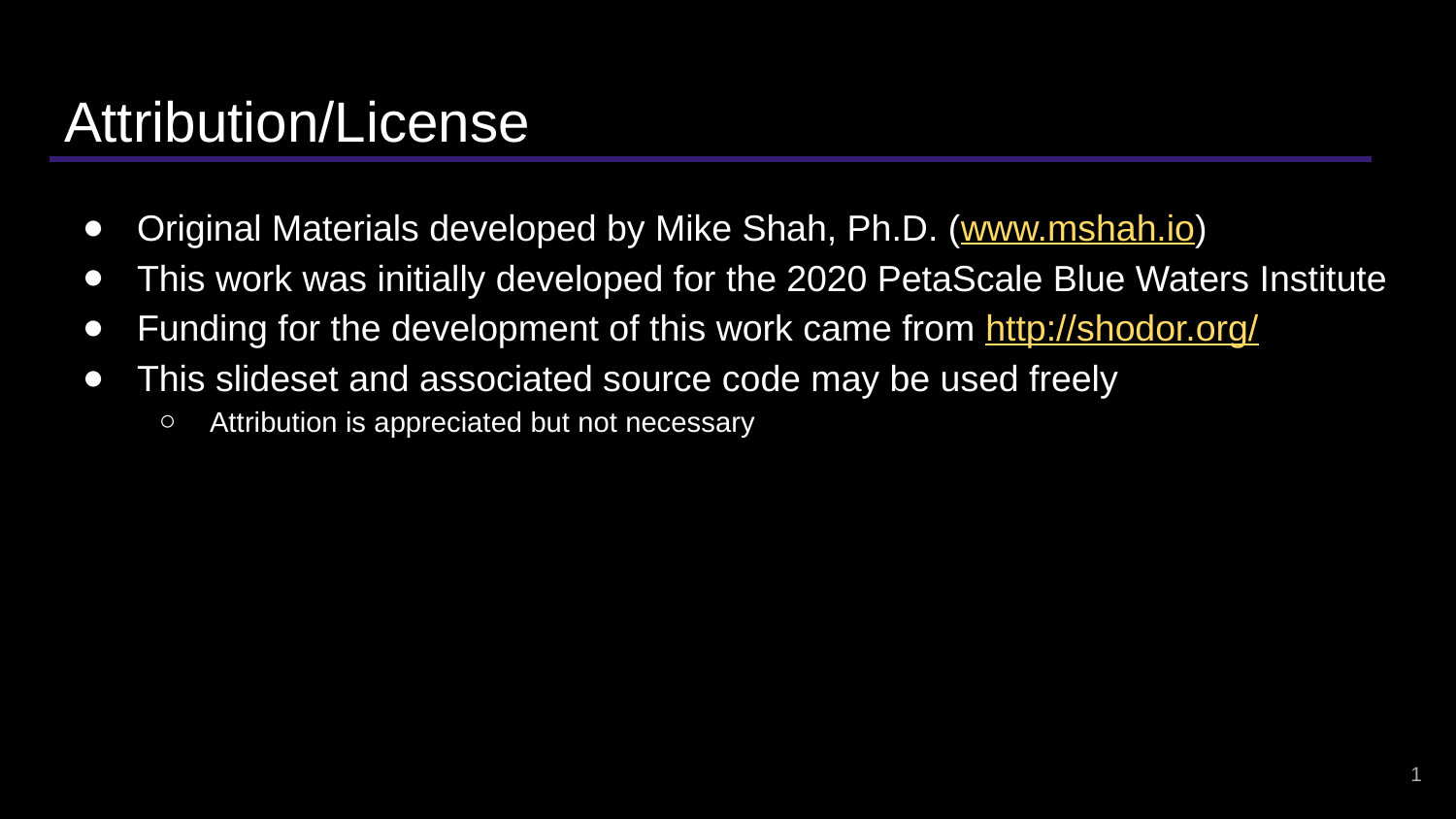

# Attribution/License
Original Materials developed by Mike Shah, Ph.D. (www.mshah.io)
This work was initially developed for the 2020 PetaScale Blue Waters Institute
Funding for the development of this work came from http://shodor.org/
This slideset and associated source code may be used freely
Attribution is appreciated but not necessary

1